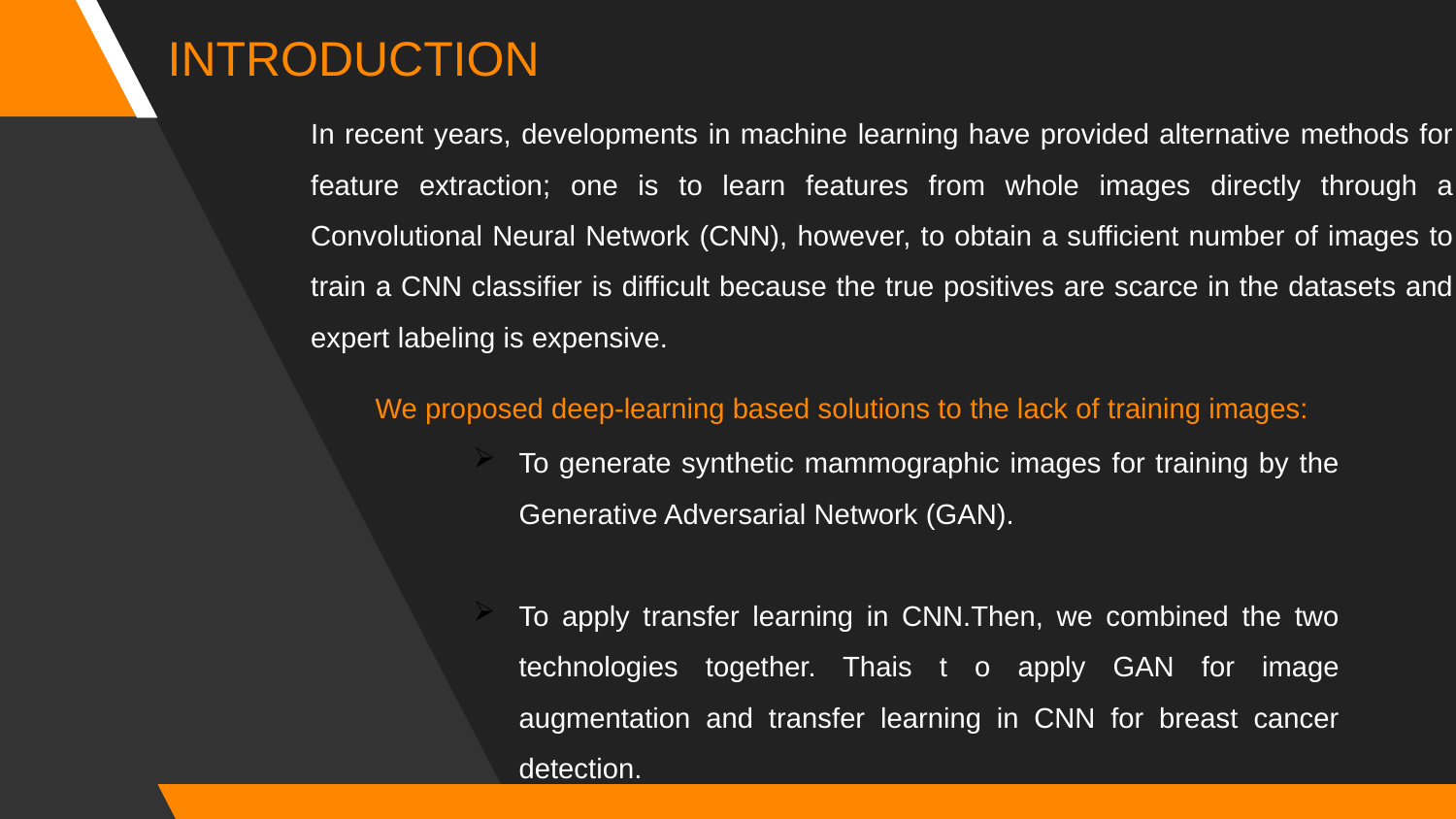

3
# INTRODUCTION
In recent years, developments in machine learning have provided alternative methods for feature extraction; one is to learn features from whole images directly through a Convolutional Neural Network (CNN), however, to obtain a sufficient number of images to train a CNN classifier is difficult because the true positives are scarce in the datasets and expert labeling is expensive.
We proposed deep-learning based solutions to the lack of training images:
To generate synthetic mammographic images for training by the Generative Adversarial Network (GAN).

To apply transfer learning in CNN.Then, we combined the two technologies together. Thais t o apply GAN for image augmentation and transfer learning in CNN for breast cancer detection.